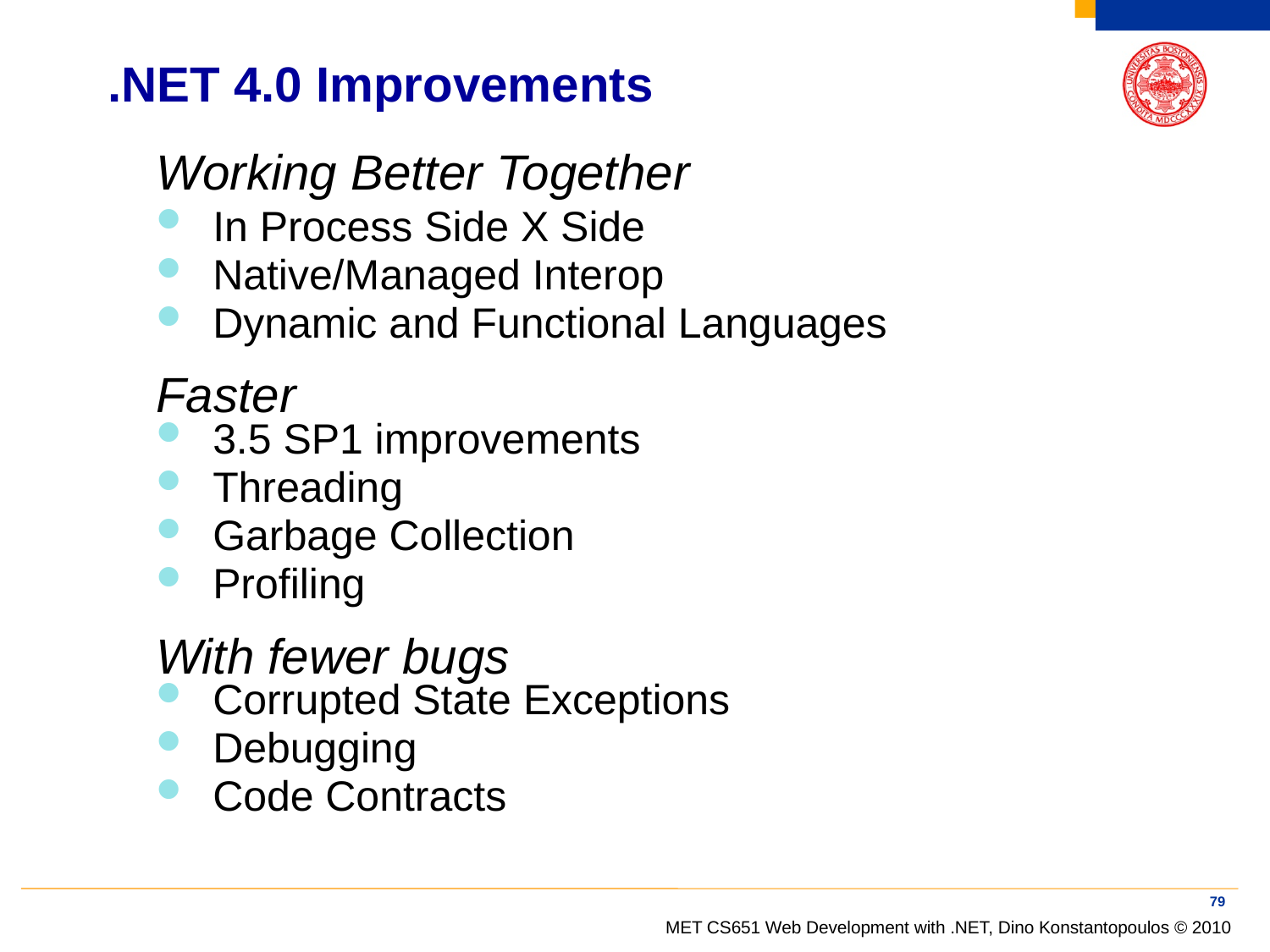

# .NET 4.0 Improvements
Working Better Together
In Process Side X Side
Native/Managed Interop
Dynamic and Functional Languages
Faster
3.5 SP1 improvements
Threading
Garbage Collection
Profiling
With fewer bugs
Corrupted State Exceptions
Debugging
Code Contracts
79